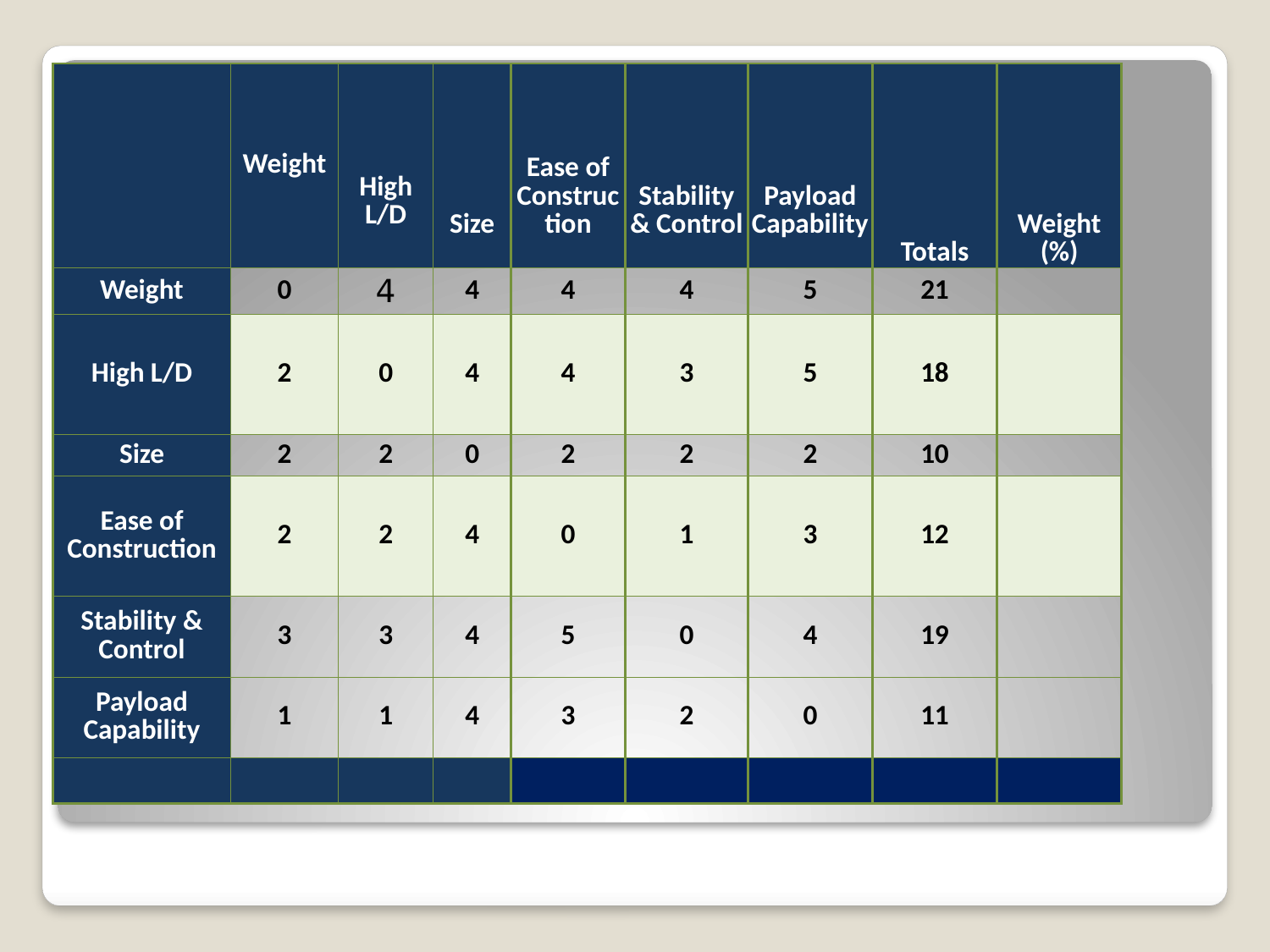

|  | Weight | High L/D | Size | Ease of Construction | Stability & Control | Payload Capability | Totals | Weight (%) |
| --- | --- | --- | --- | --- | --- | --- | --- | --- |
| Weight | 0 | 4 | 4 | 4 | 4 | 5 | 21 |  |
| High L/D | 2 | 0 | 4 | 4 | 3 | 5 | 18 |  |
| Size | 2 | 2 | 0 | 2 | 2 | 2 | 10 |  |
| Ease of Construction | 2 | 2 | 4 | 0 | 1 | 3 | 12 |  |
| Stability & Control | 3 | 3 | 4 | 5 | 0 | 4 | 19 |  |
| Payload Capability | 1 | 1 | 4 | 3 | 2 | 0 | 11 |  |
|  |  |  |  |  |  |  |  |  |